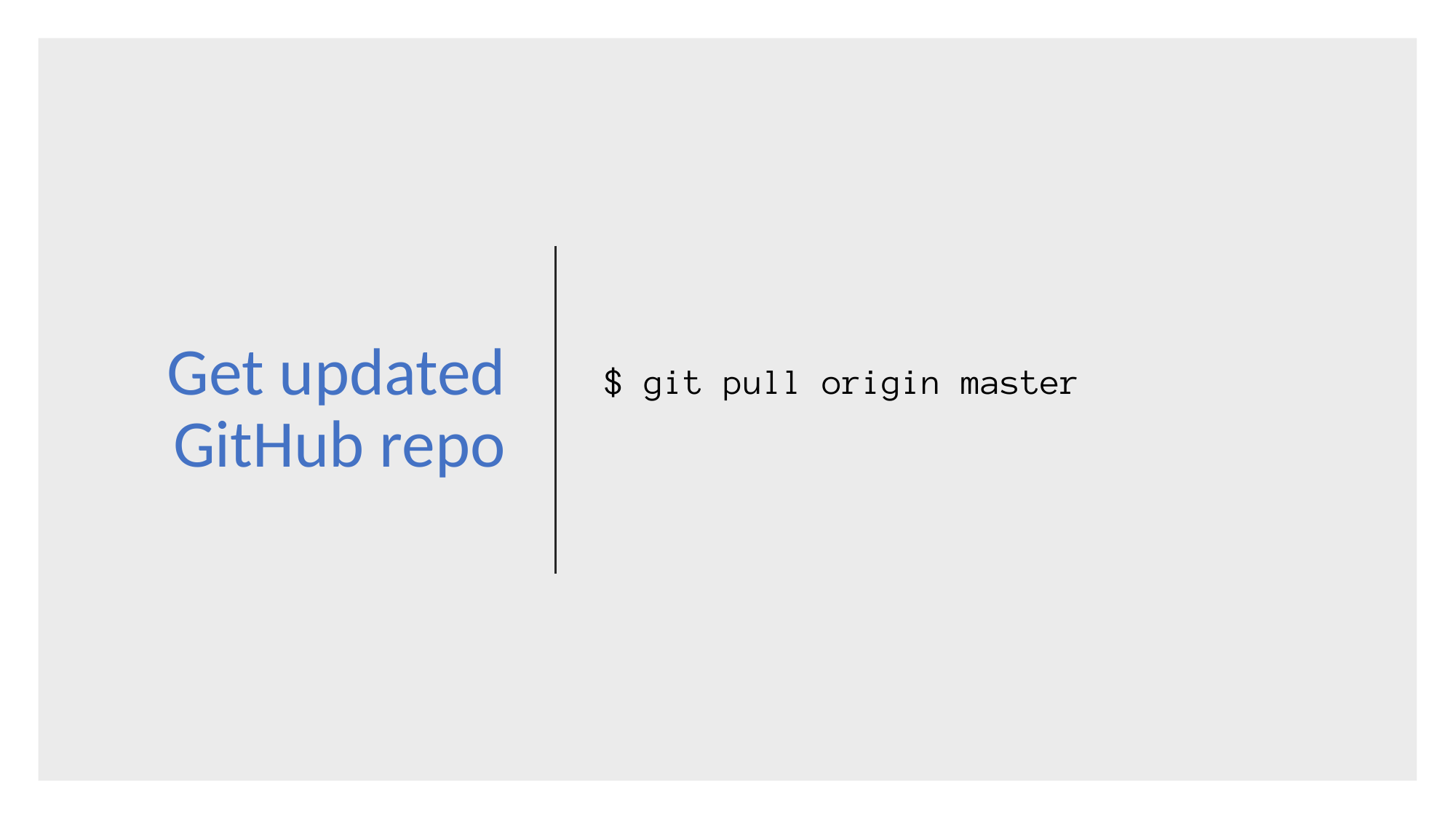

# Get updated GitHub repo
$ git pull origin master